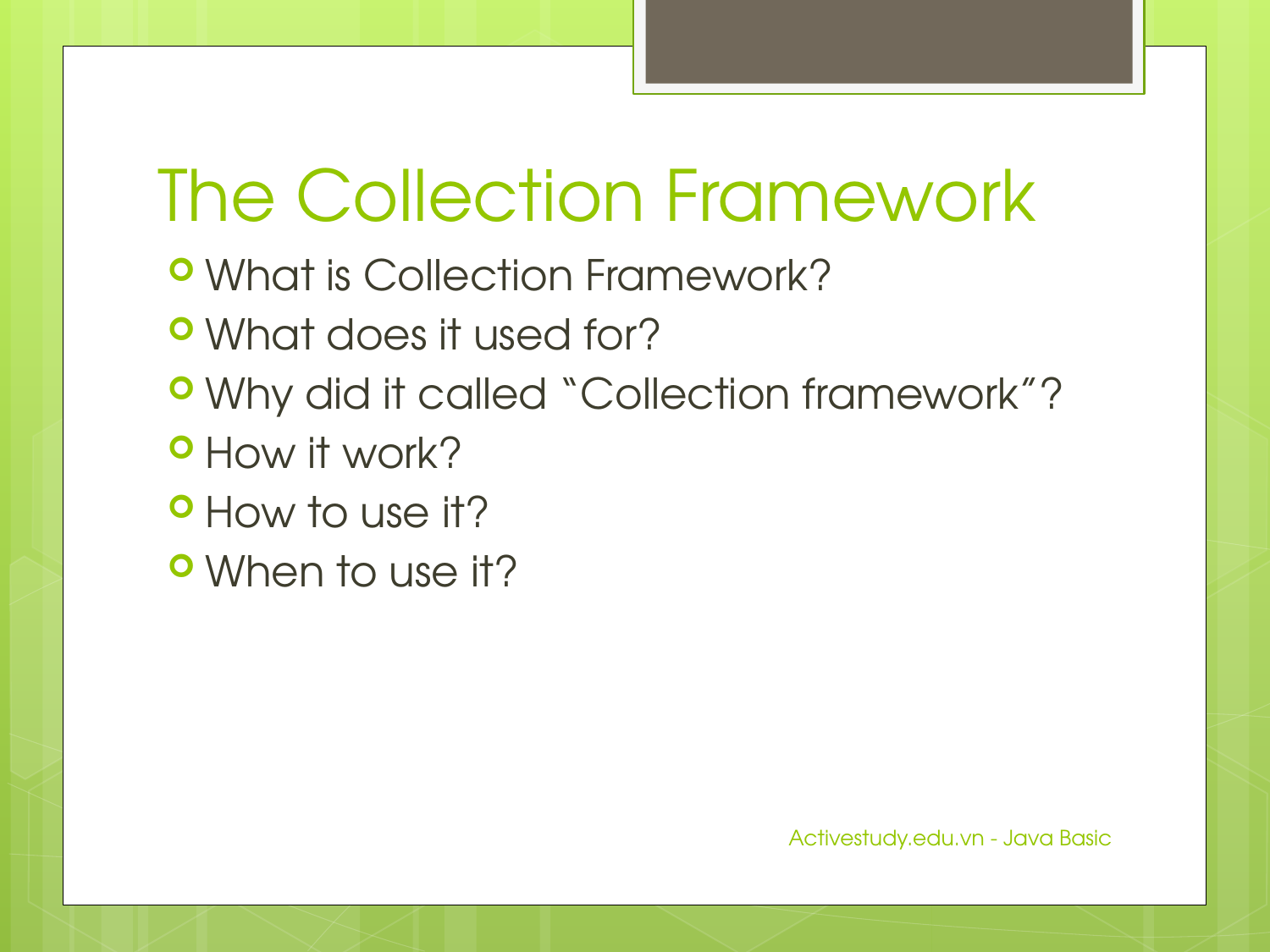

# The Collection Framework
What is Collection Framework?
What does it used for?
Why did it called “Collection framework”?
How it work?
How to use it?
When to use it?

Activestudy.edu.vn - Java Basic